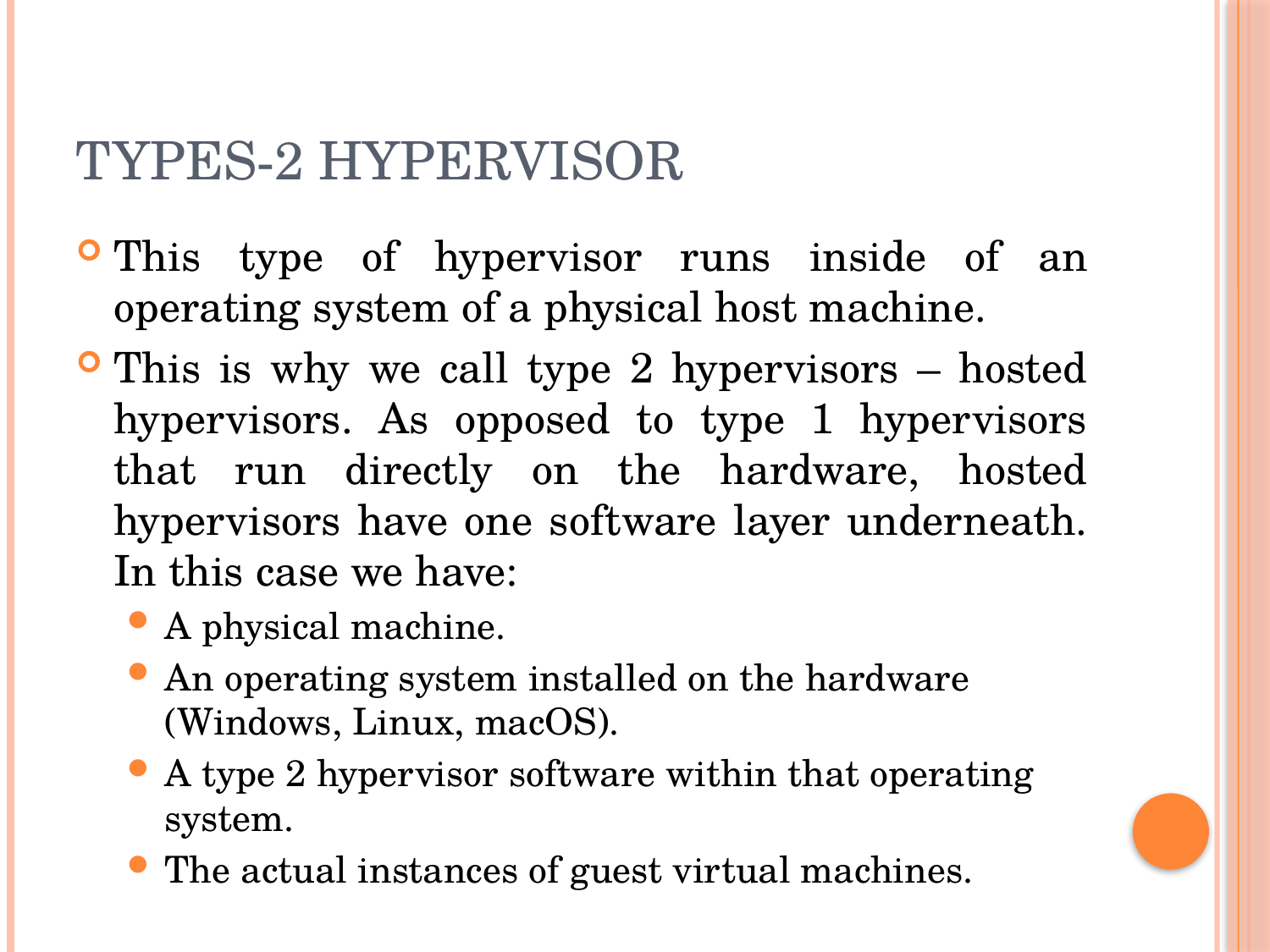

# Types-2 Hypervisor
This type of hypervisor runs inside of an operating system of a physical host machine.
This is why we call type 2 hypervisors – hosted hypervisors. As opposed to type 1 hypervisors that run directly on the hardware, hosted hypervisors have one software layer underneath. In this case we have:
A physical machine.
An operating system installed on the hardware (Windows, Linux, macOS).
A type 2 hypervisor software within that operating system.
The actual instances of guest virtual machines.